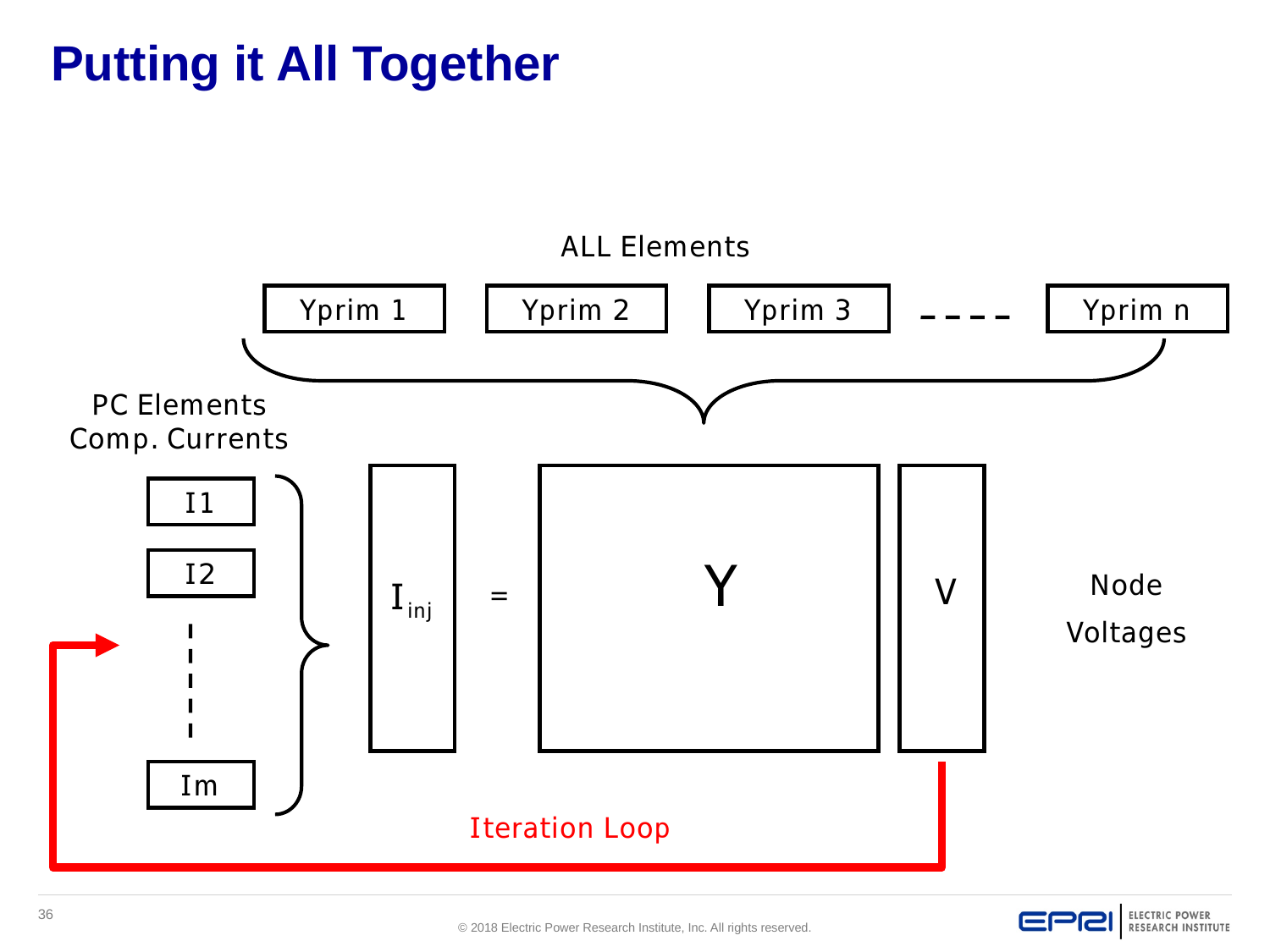

# Putting it All Together
ALL Elements
Yprim 1
Yprim 2
Yprim 3
Yprim n

PC Elements
Comp. Currents

I1
Y
I2
Node
Voltages
V
Iinj
=

Im
Iteration Loop